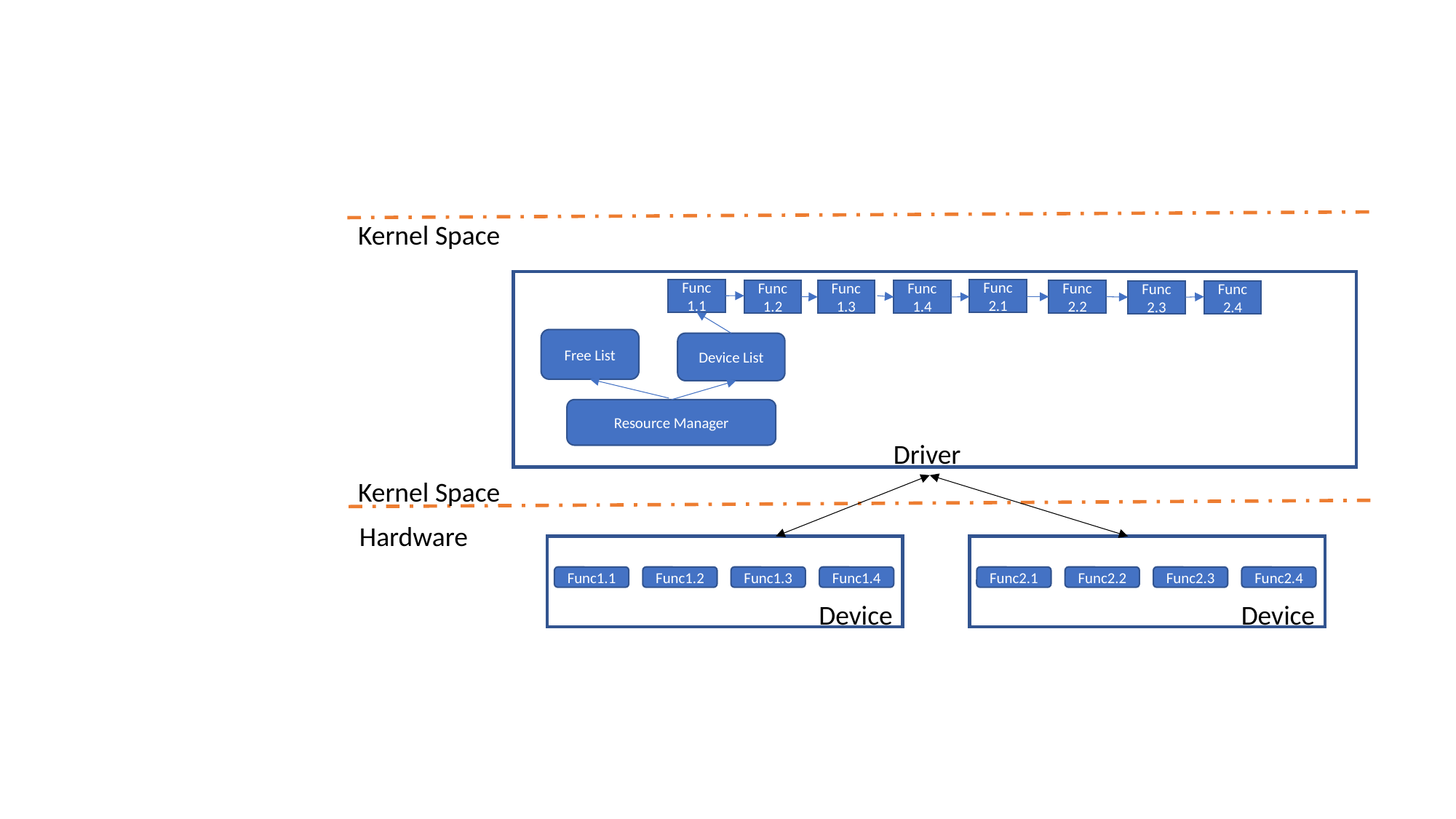

Kernel Space

Func1.1
Func2.1
Func1.2
Func1.3
Func1.4
Func2.2
Func2.3
Func2.4
Free List
Device List
Resource Manager
Driver
Kernel Space
Hardware

Func2.4
Func2.1
Func2.2
Func2.3
Func1.4
Func1.1
Func1.2
Func1.3
Device
Device